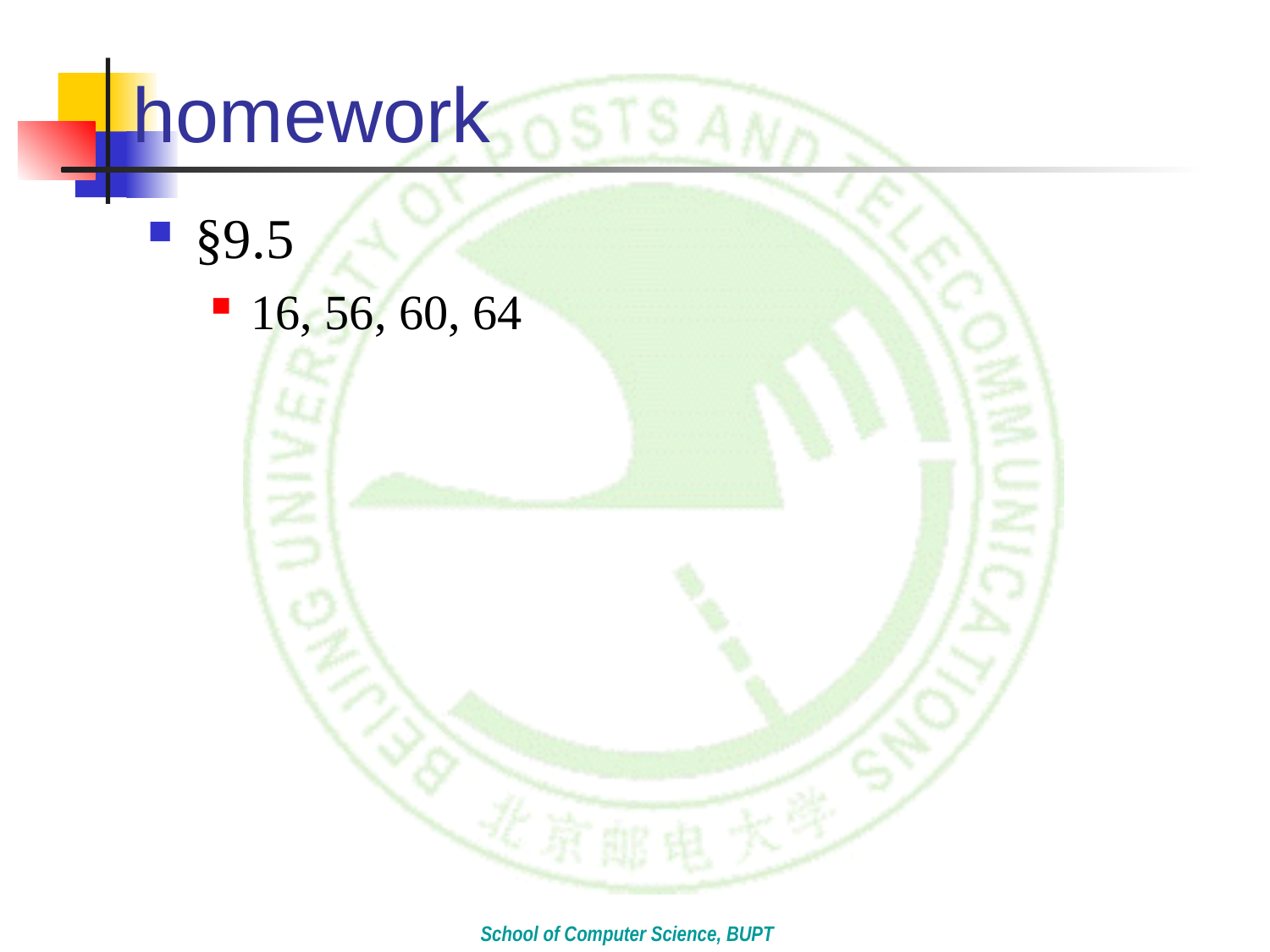

# homework
§9.5
16, 56, 60, 64

School of Computer Science, BUPT
24